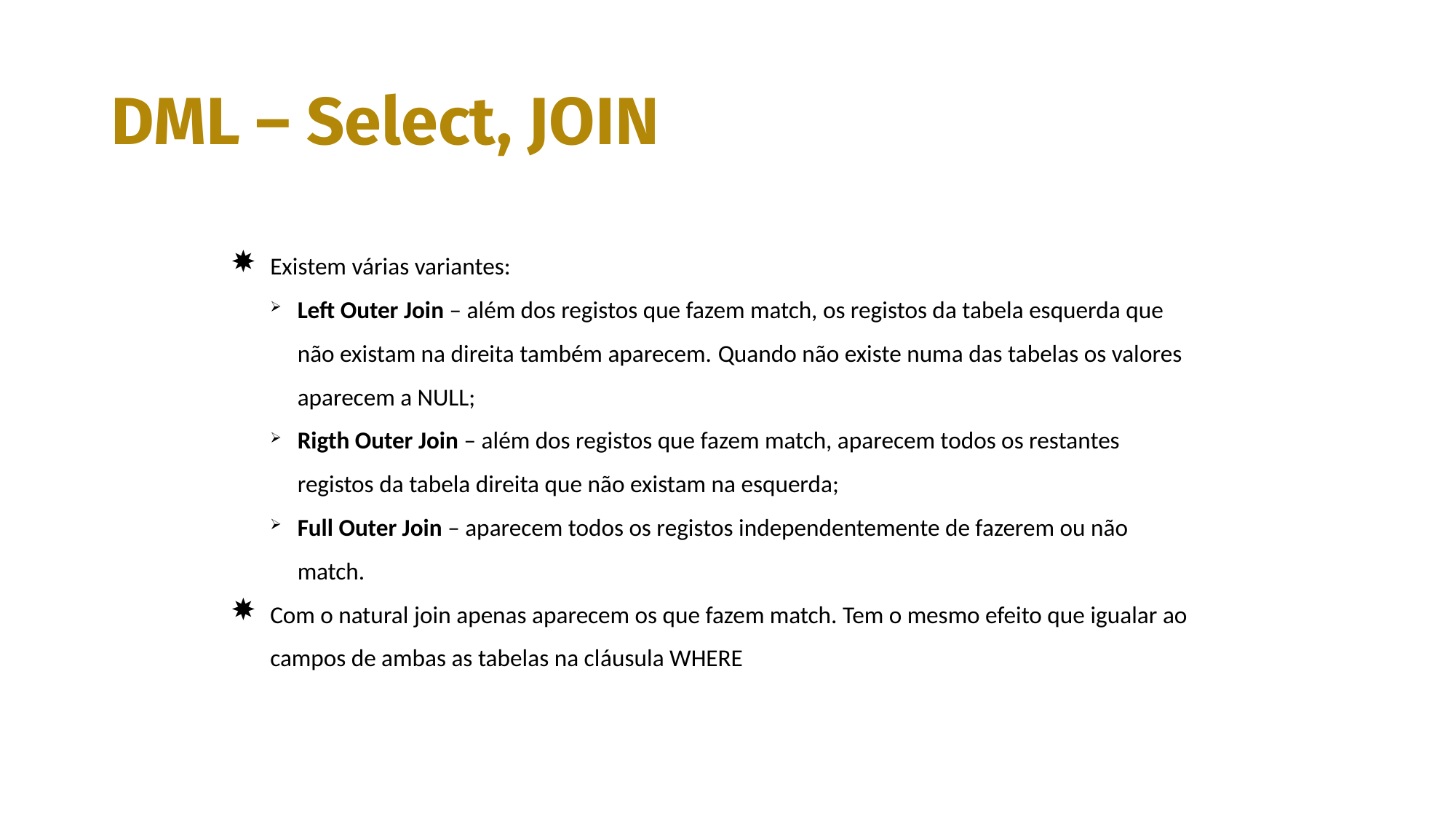

# DML – Select, JOIN
Existem várias variantes:
Left Outer Join – além dos registos que fazem match, os registos da tabela esquerda que não existam na direita também aparecem. Quando não existe numa das tabelas os valores aparecem a NULL;
Rigth Outer Join – além dos registos que fazem match, aparecem todos os restantes registos da tabela direita que não existam na esquerda;
Full Outer Join – aparecem todos os registos independentemente de fazerem ou não match.
Com o natural join apenas aparecem os que fazem match. Tem o mesmo efeito que igualar ao campos de ambas as tabelas na cláusula WHERE